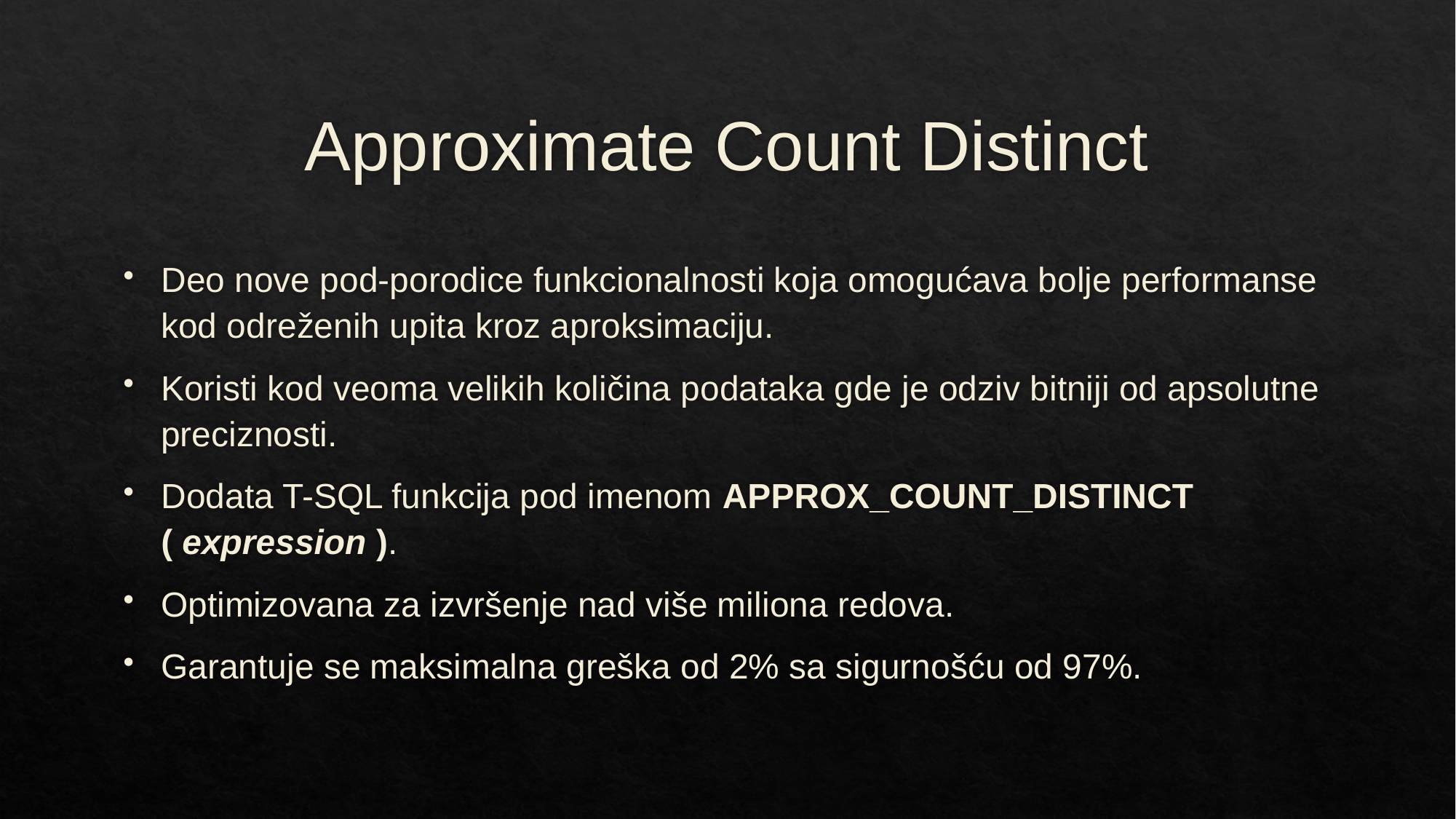

# Approximate Count Distinct
Deo nove pod-porodice funkcionalnosti koja omogućava bolje performanse kod odreženih upita kroz aproksimaciju.
Koristi kod veoma velikih količina podataka gde je odziv bitniji od apsolutne preciznosti.
Dodata T-SQL funkcija pod imenom APPROX_COUNT_DISTINCT ( expression ).
Optimizovana za izvršenje nad više miliona redova.
Garantuje se maksimalna greška od 2% sa sigurnošću od 97%.